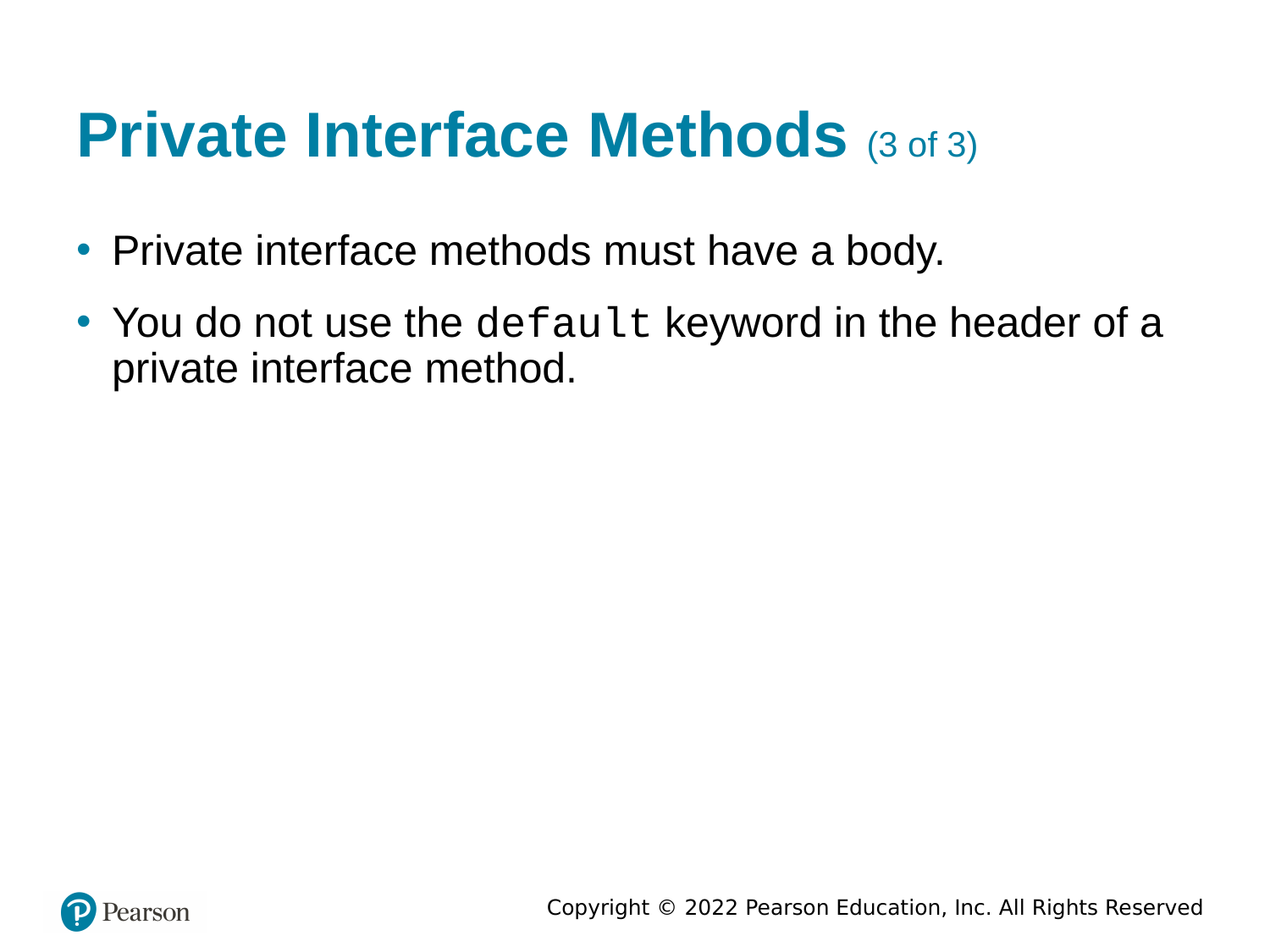

# Private Interface Methods (3 of 3)
Private interface methods must have a body.
You do not use the default keyword in the header of a private interface method.